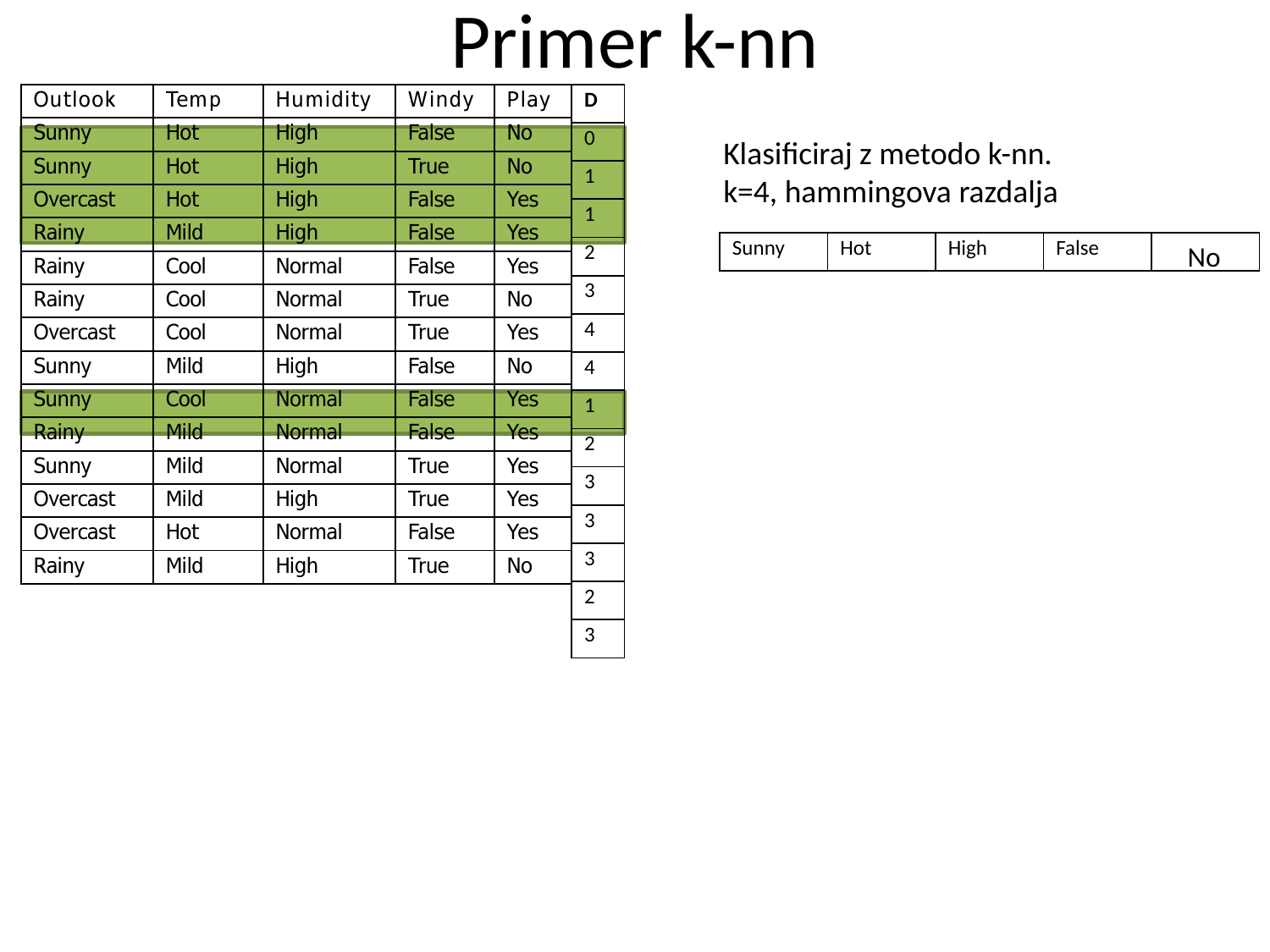

# Primer k-nn
| Outlook | Temp | Humidity | Windy | Play |
| --- | --- | --- | --- | --- |
| Sunny | Hot | High | False | No |
| Sunny | Hot | High | True | No |
| Overcast | Hot | High | False | Yes |
| Rainy | Mild | High | False | Yes |
| Rainy | Cool | Normal | False | Yes |
| Rainy | Cool | Normal | True | No |
| Overcast | Cool | Normal | True | Yes |
| Sunny | Mild | High | False | No |
| Sunny | Cool | Normal | False | Yes |
| Rainy | Mild | Normal | False | Yes |
| Sunny | Mild | Normal | True | Yes |
| Overcast | Mild | High | True | Yes |
| Overcast | Hot | Normal | False | Yes |
| Rainy | Mild | High | True | No |
| D |
| --- |
| 0 |
| 1 |
| 1 |
| 2 |
| 3 |
| 4 |
| 4 |
| 1 |
| 2 |
| 3 |
| 3 |
| 3 |
| 2 |
| 3 |

Klasificiraj z metodo k-nn.
k=4, hammingova razdalja
| Sunny | Hot | High | False |  |
| --- | --- | --- | --- | --- |
No